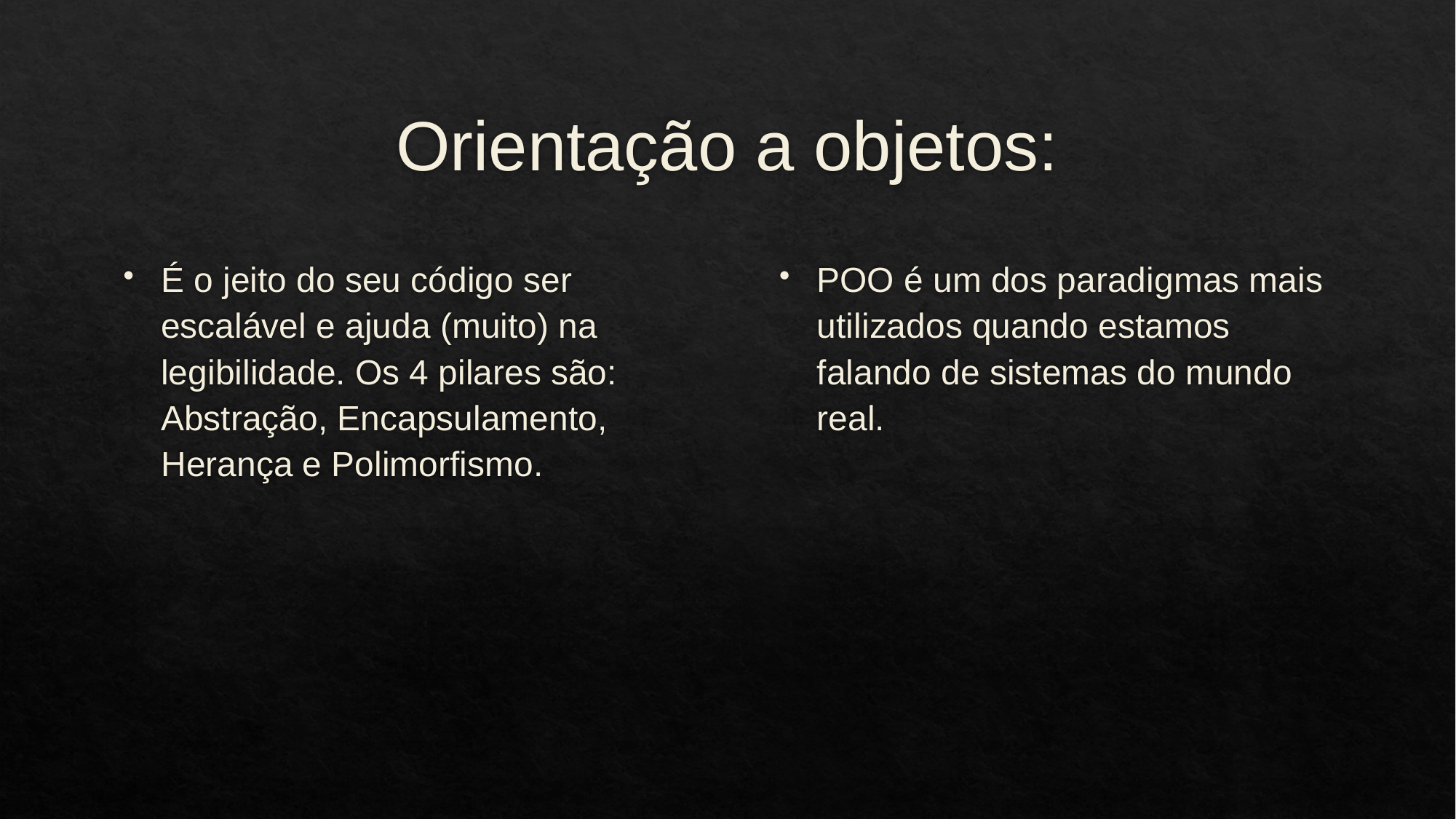

# Orientação a objetos:
É o jeito do seu código ser escalável e ajuda (muito) na legibilidade. Os 4 pilares são: Abstração, Encapsulamento, Herança e Polimorfismo.
POO é um dos paradigmas mais utilizados quando estamos falando de sistemas do mundo real.